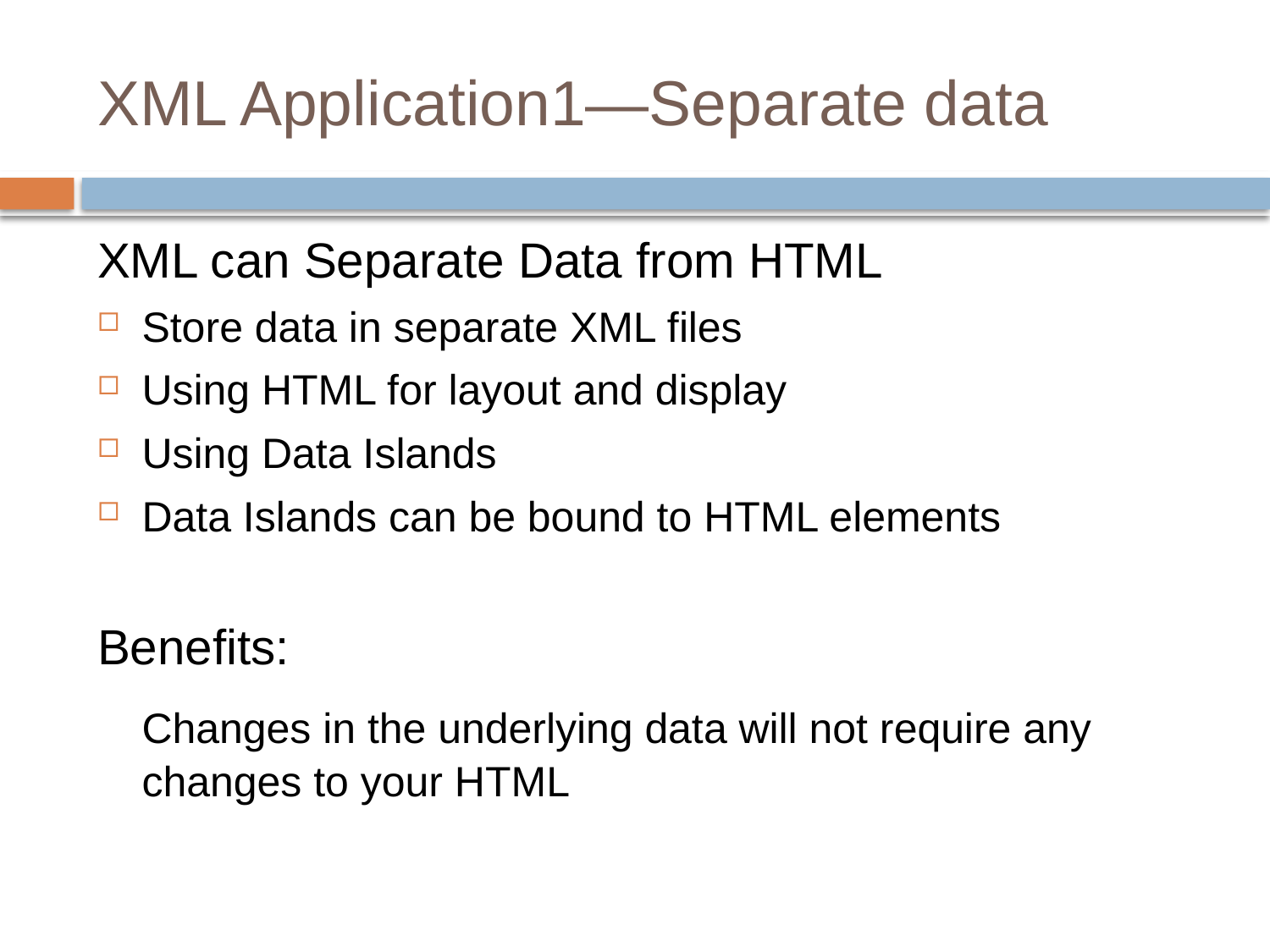

# XML Application1—Separate data
XML can Separate Data from HTML
Store data in separate XML files
Using HTML for layout and display
Using Data Islands
Data Islands can be bound to HTML elements

Benefits:
	Changes in the underlying data will not require any changes to your HTML